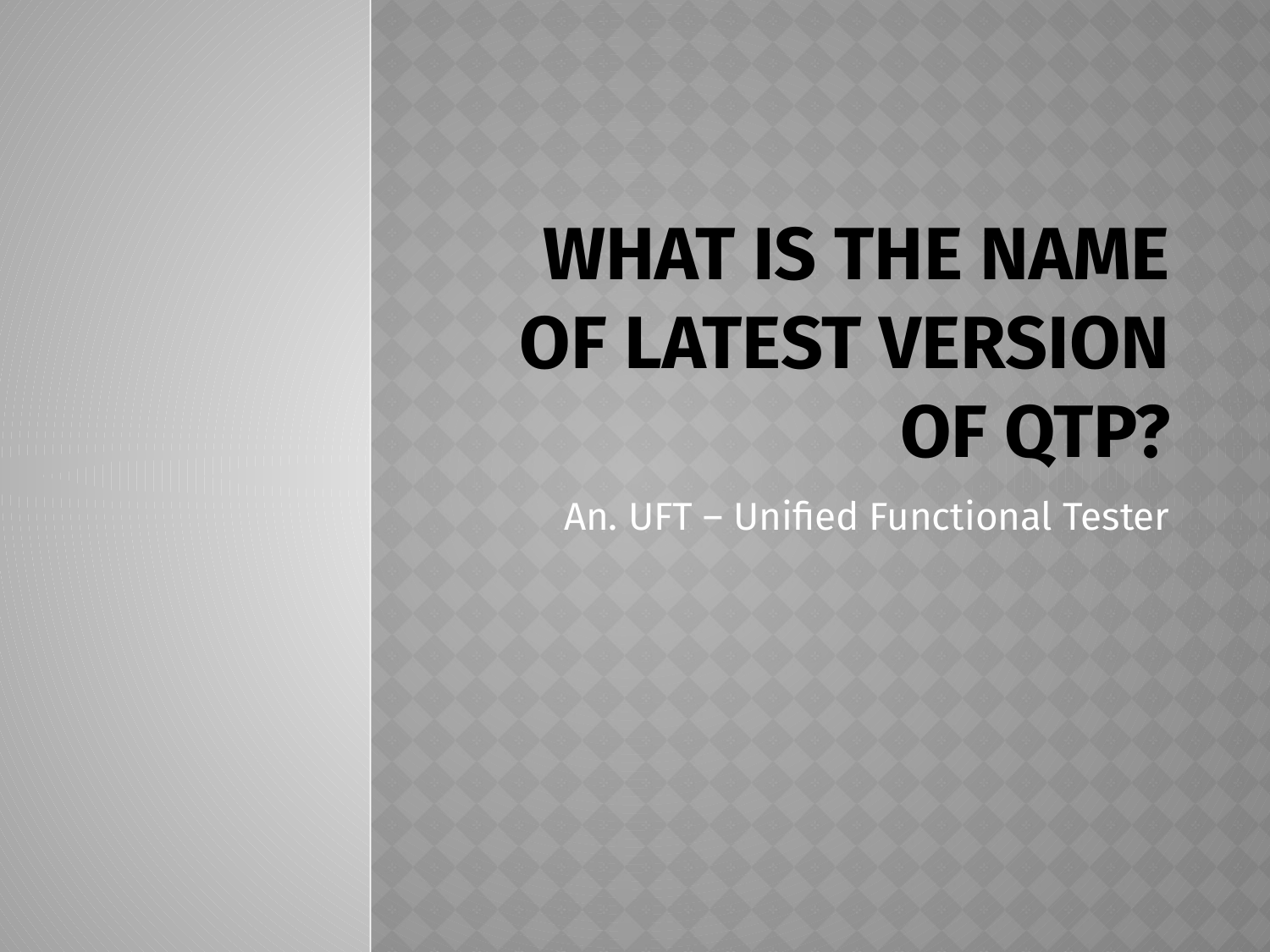

# What is the name of latest version of qtp?
An. UFT – Unified Functional Tester